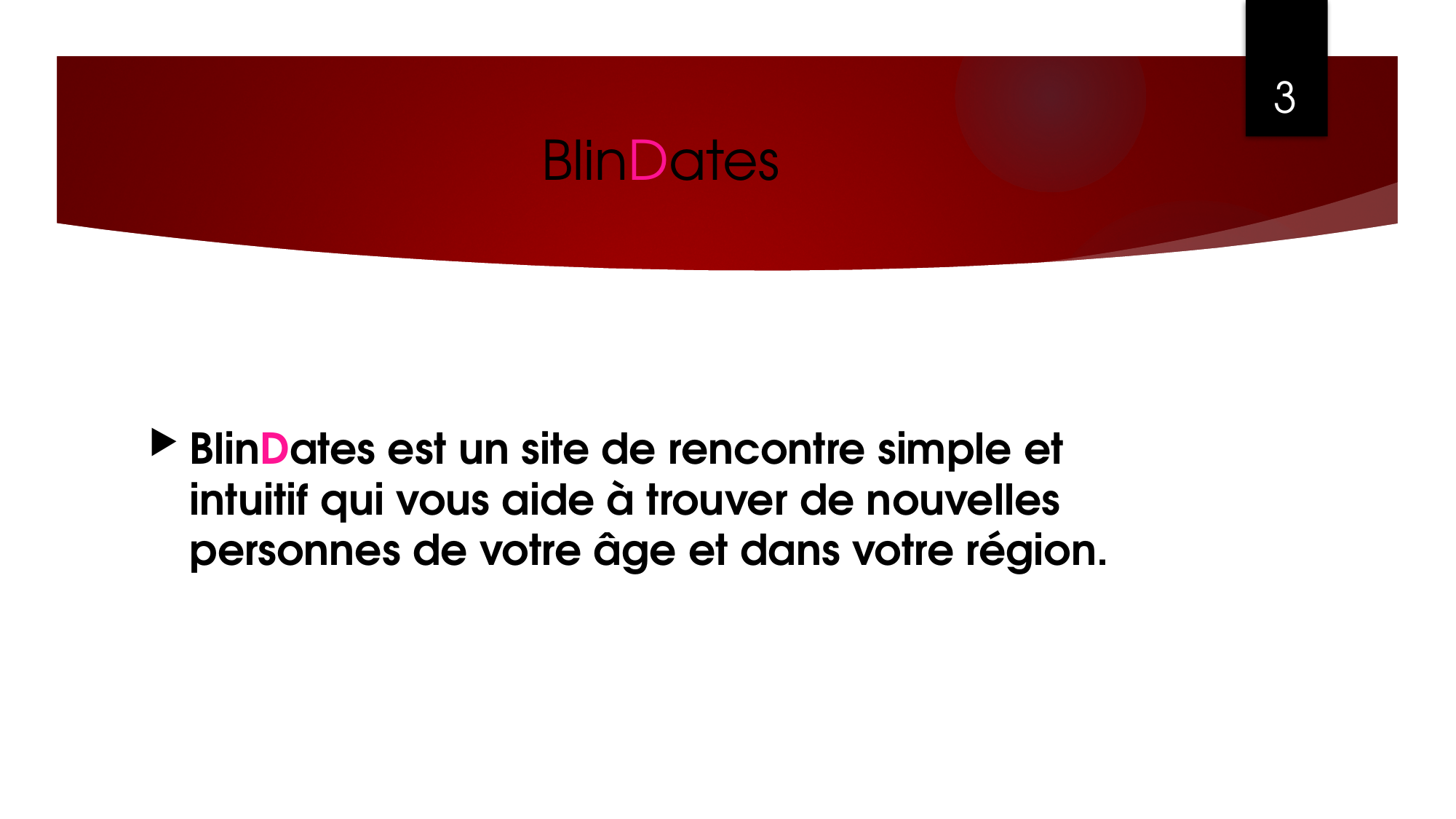

3
# BlinDates

BlinDates est un site de rencontre simple et intuitif qui vous aide à trouver de nouvelles personnes de votre âge et dans votre région.